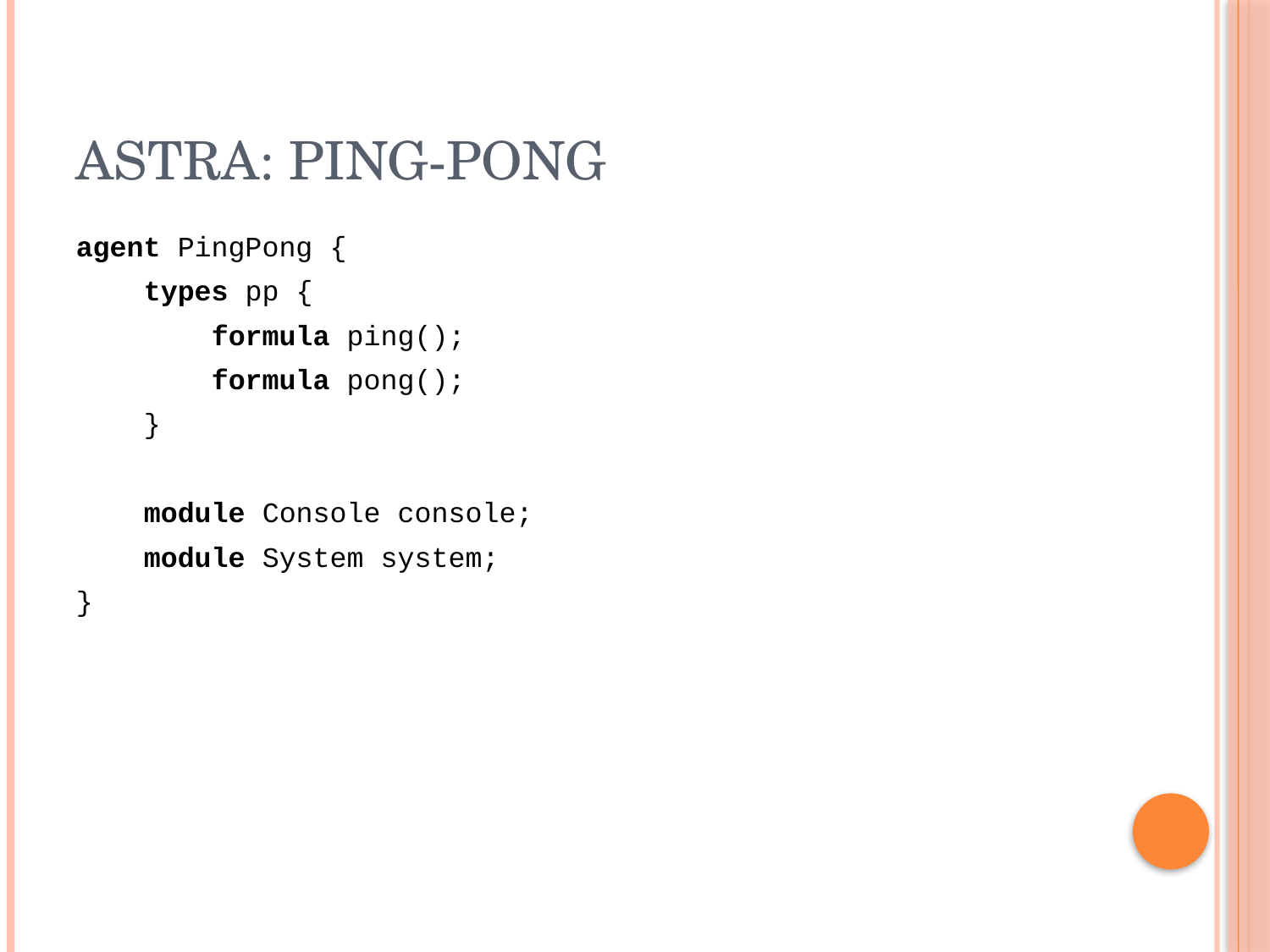

# Astra: Ping-Pong
agent PingPong {
    types pp {
        formula ping();
        formula pong();
    }

    module Console console;
    module System system;
}